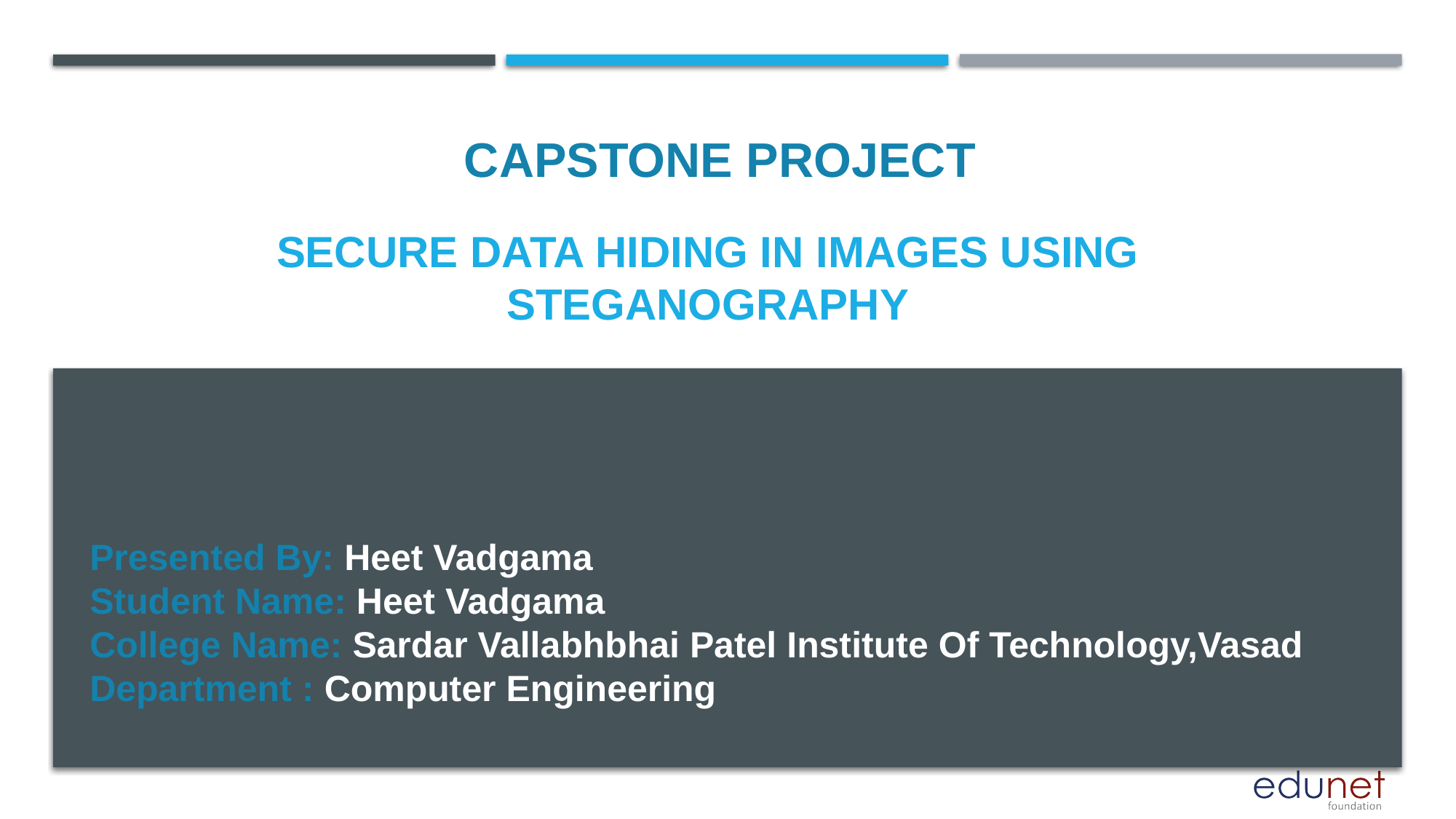

CAPSTONE PROJECT
# Secure Data Hiding In Images Using Steganography
Presented By: Heet Vadgama
Student Name: Heet Vadgama
College Name: Sardar Vallabhbhai Patel Institute Of Technology,Vasad
Department : Computer Engineering